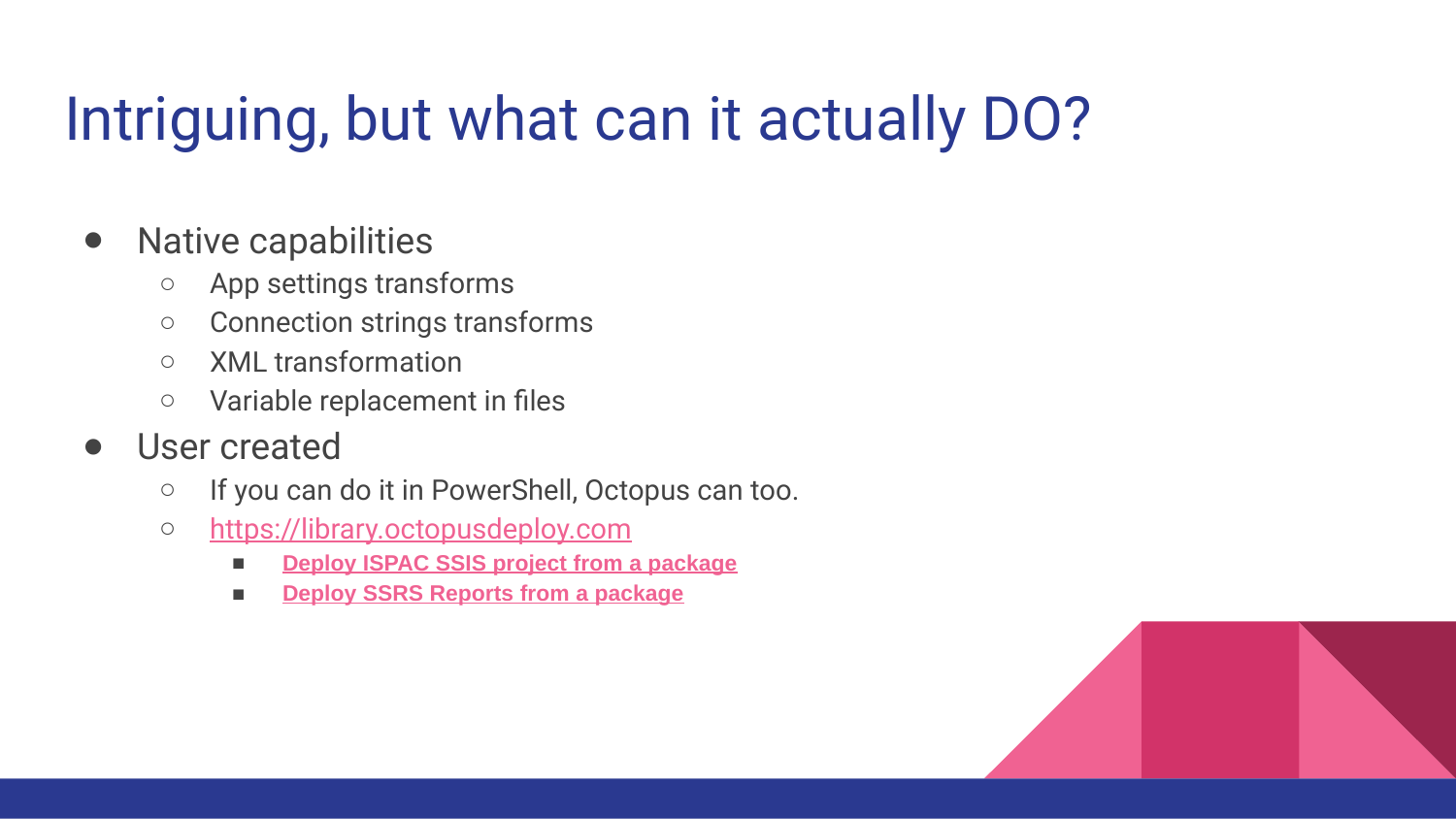

# Intriguing, but what can it actually DO?
Native capabilities
App settings transforms
Connection strings transforms
XML transformation
Variable replacement in files
User created
If you can do it in PowerShell, Octopus can too.
https://library.octopusdeploy.com
Deploy ISPAC SSIS project from a package
Deploy SSRS Reports from a package